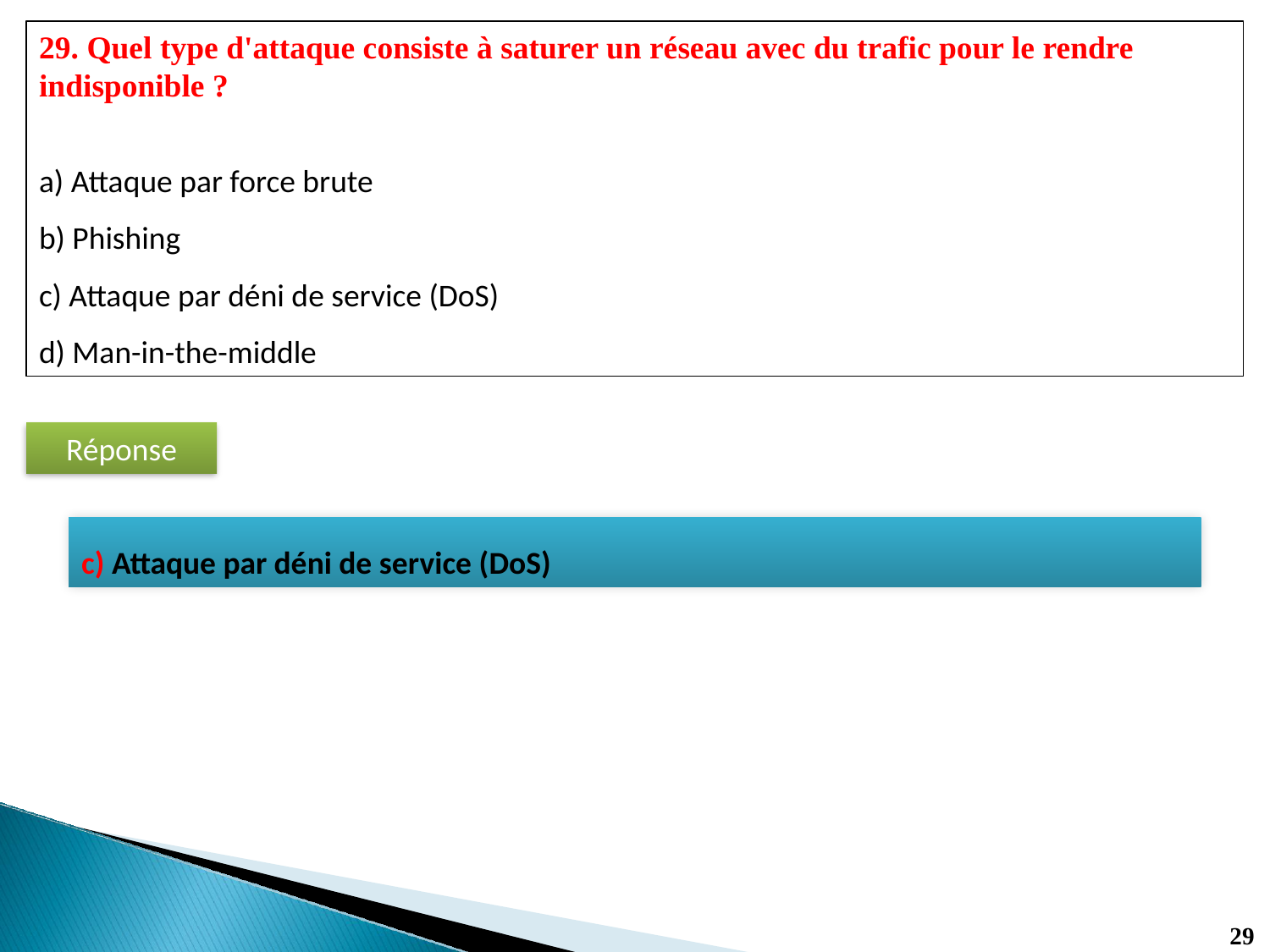

29. Quel type d'attaque consiste à saturer un réseau avec du trafic pour le rendre indisponible ?

a) Attaque par force brute
b) Phishing
c) Attaque par déni de service (DoS)
d) Man-in-the-middle
Réponse
c) Attaque par déni de service (DoS)
29